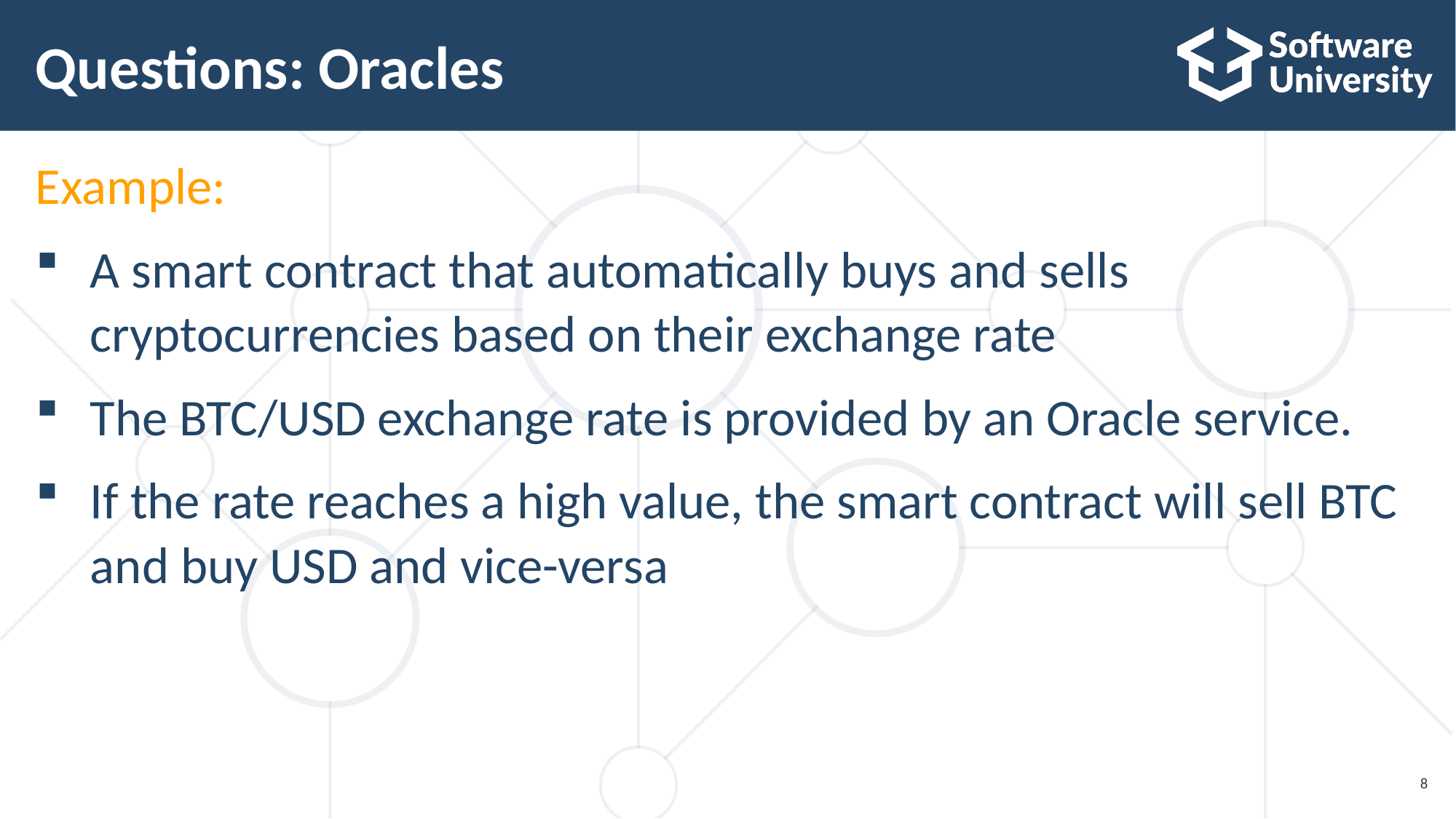

# Questions: Oracles
Example:
A smart contract that automatically buys and sells
cryptocurrencies based on their exchange rate
The BTC/USD exchange rate is provided by an Oracle service.
If the rate reaches a high value, the smart contract will sell BTC
and buy USD and vice-versa
8